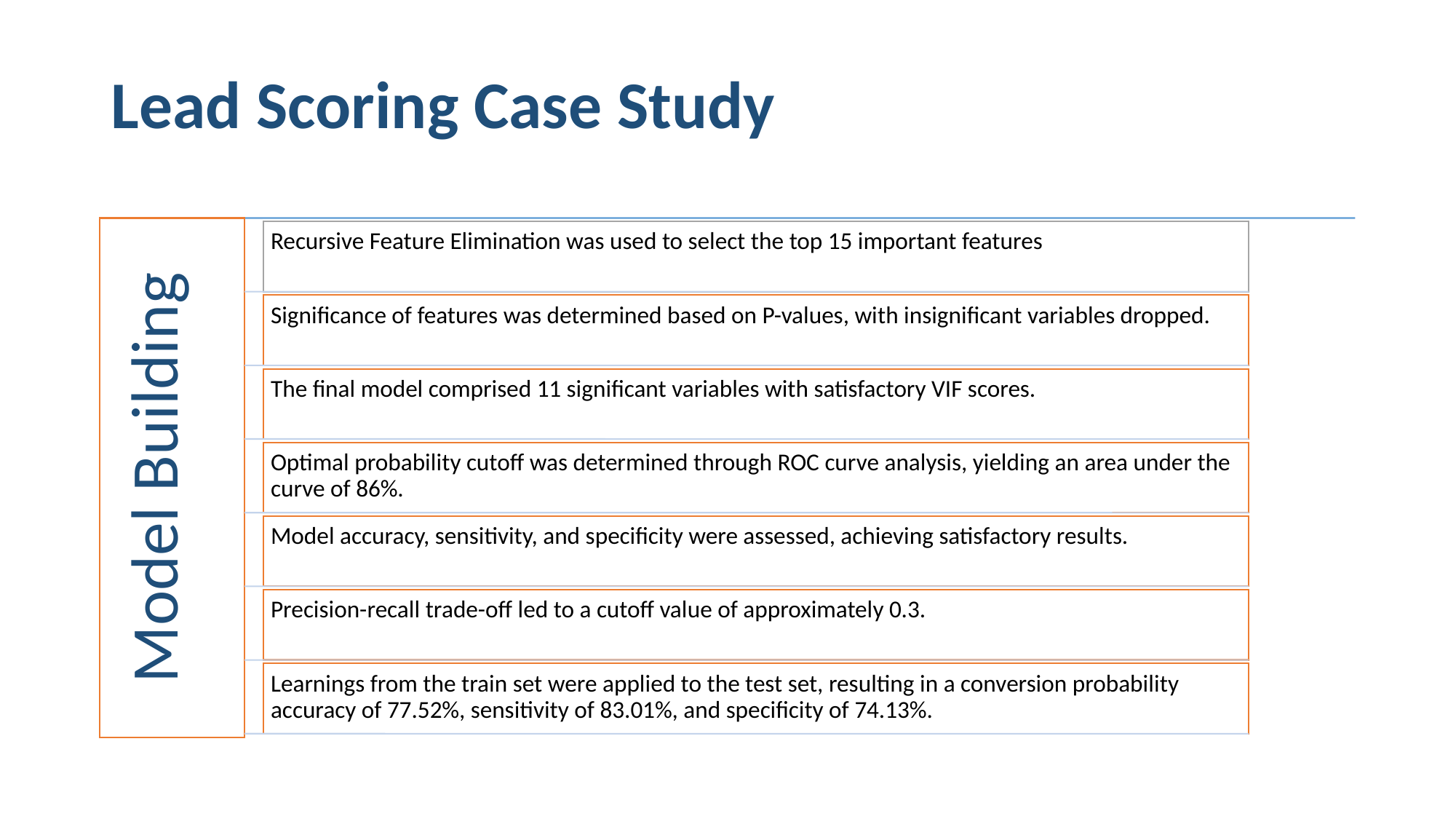

# Lead Scoring Case Study
Model Building
Recursive Feature Elimination was used to select the top 15 important features
Significance of features was determined based on P-values, with insignificant variables dropped.
The final model comprised 11 significant variables with satisfactory VIF scores.
Optimal probability cutoff was determined through ROC curve analysis, yielding an area under the curve of 86%.
Model accuracy, sensitivity, and specificity were assessed, achieving satisfactory results.
Precision-recall trade-off led to a cutoff value of approximately 0.3.
Learnings from the train set were applied to the test set, resulting in a conversion probability accuracy of 77.52%, sensitivity of 83.01%, and specificity of 74.13%.